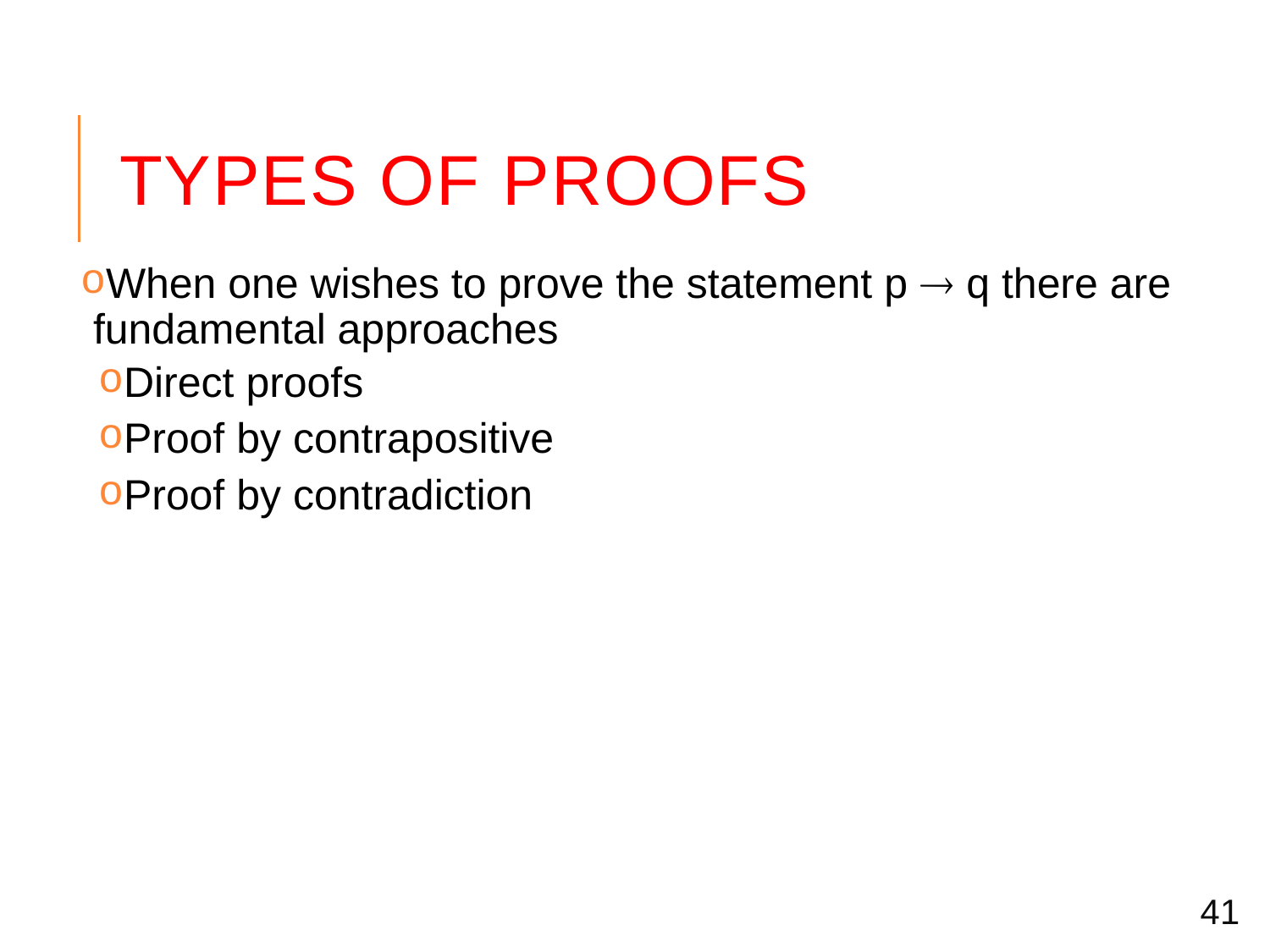

# Types of Proofs
When one wishes to prove the statement p → q there are  fundamental approaches
Direct proofs
Proof by contrapositive
Proof by contradiction

41